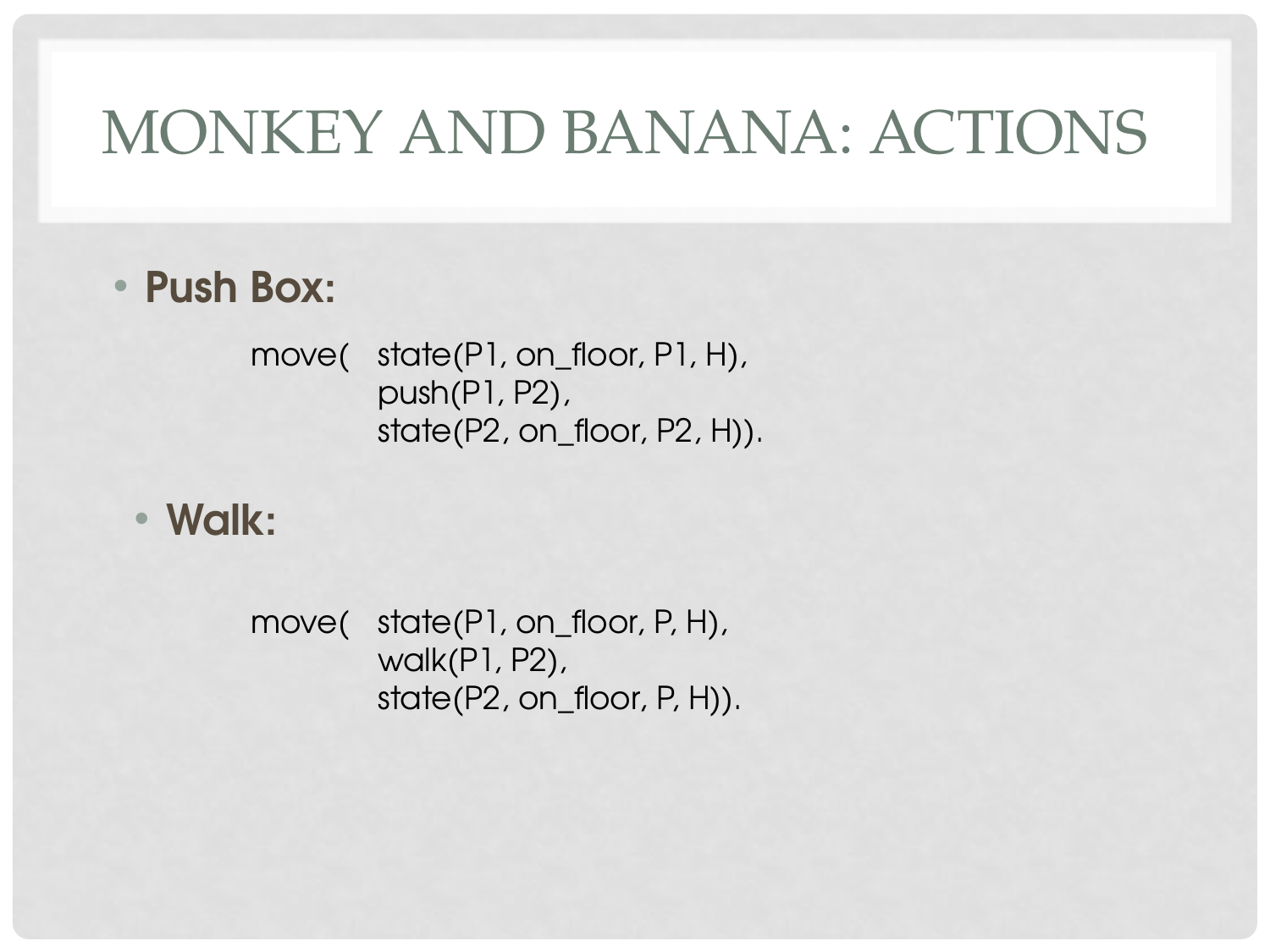

# Monkey and Banana: Actions
Push Box:
move(	state(P1, on_floor, P1, H),
	push(P1, P2),
	state(P2, on_floor, P2, H)).
Walk:
move(	state(P1, on_floor, P, H),
	walk(P1, P2),
	state(P2, on_floor, P, H)).